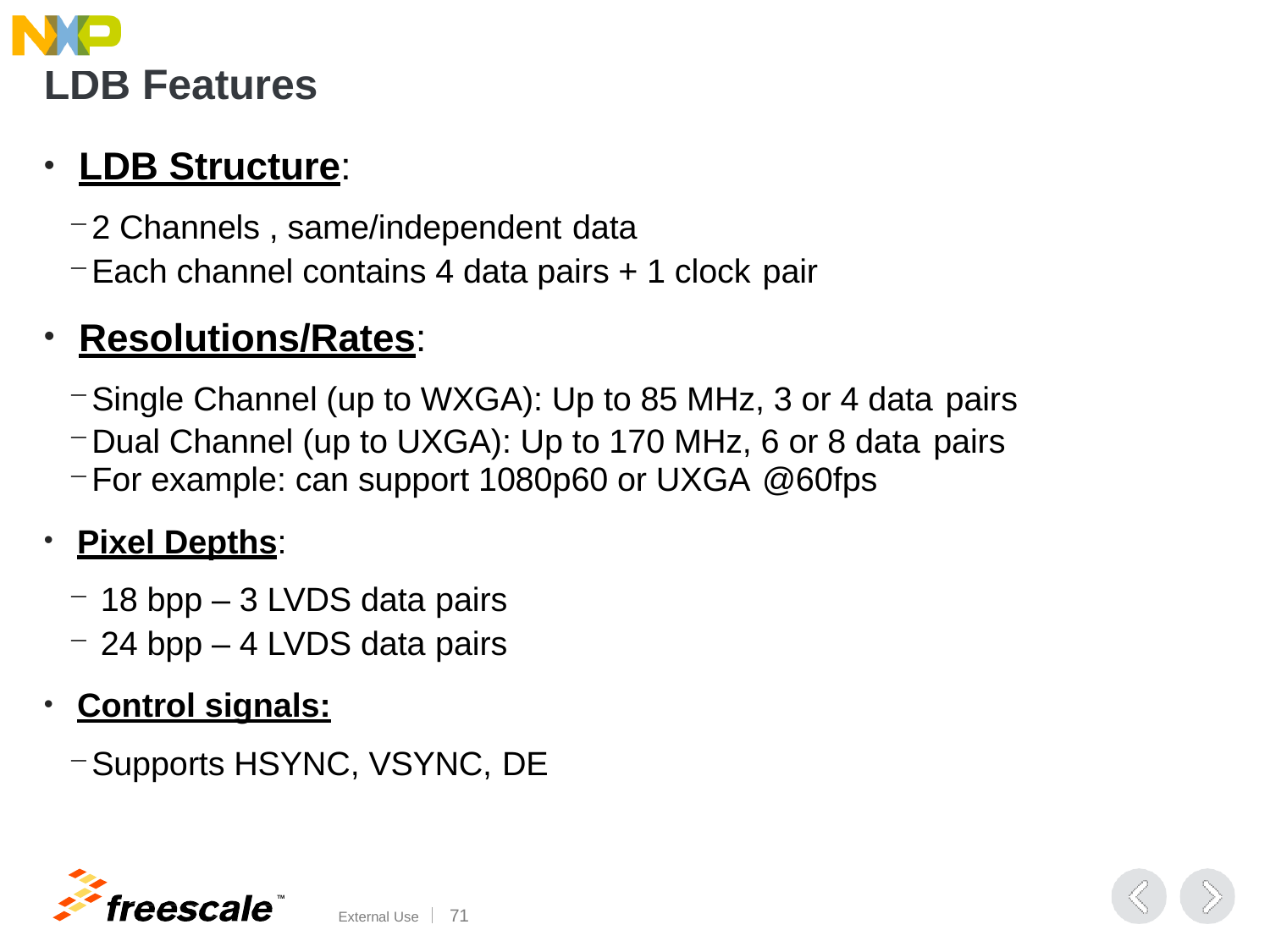

# LDB Features
LDB Structure:
2 Channels , same/independent data
Each channel contains 4 data pairs + 1 clock pair
Resolutions/Rates:
Single Channel (up to WXGA): Up to 85 MHz, 3 or 4 data pairs
Dual Channel (up to UXGA): Up to 170 MHz, 6 or 8 data pairs
For example: can support 1080p60 or UXGA @60fps
Pixel Depths:
18 bpp – 3 LVDS data pairs
24 bpp – 4 LVDS data pairs
Control signals:
Supports HSYNC, VSYNC, DE
TM
External Use	71